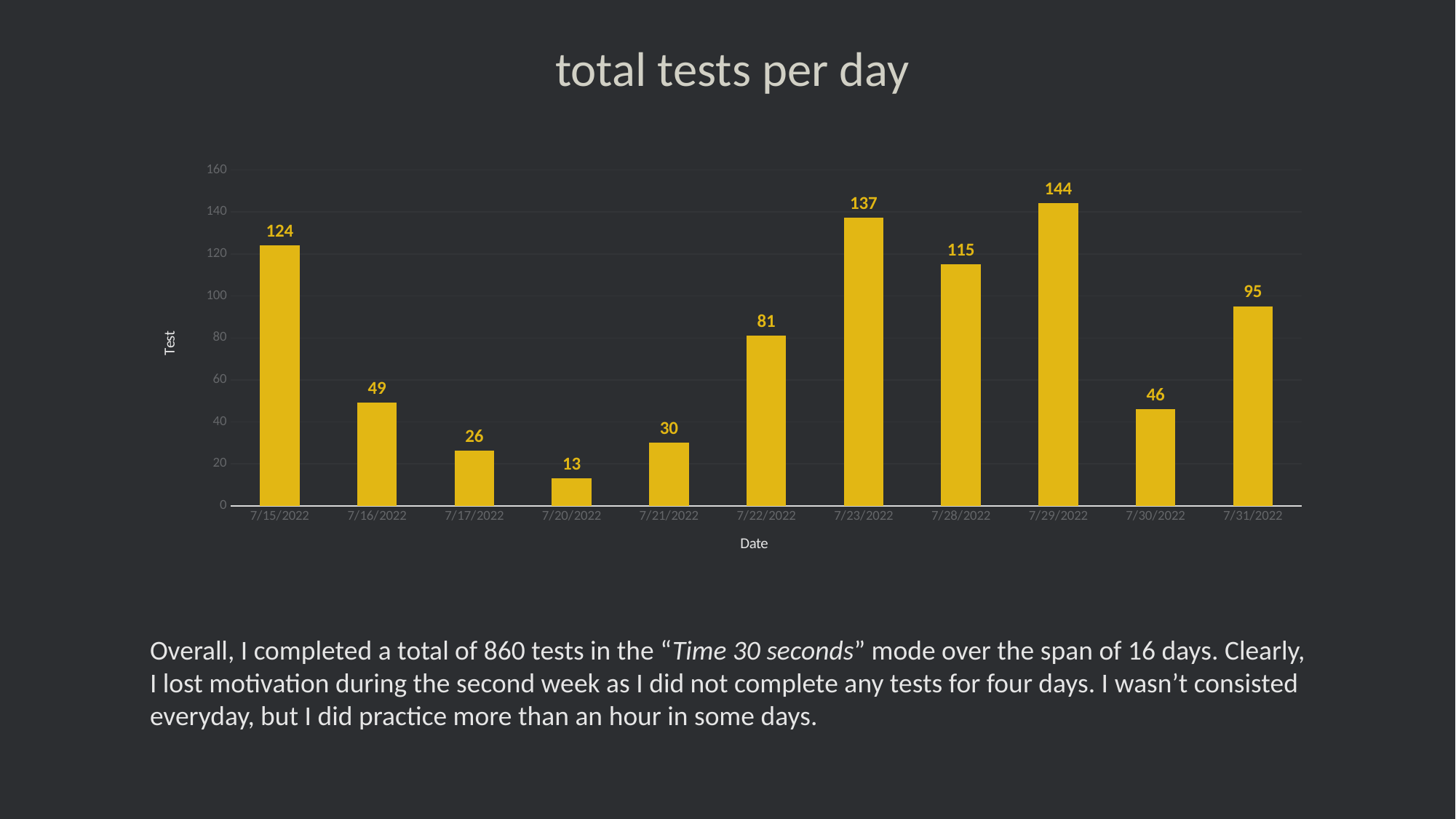

total tests per day

### Chart

| Category | Total |
|---|---|
| 7/15/2022 | 124.0 |
| 7/16/2022 | 49.0 |
| 7/17/2022 | 26.0 |
| 7/20/2022 | 13.0 |
| 7/21/2022 | 30.0 |
| 7/22/2022 | 81.0 |
| 7/23/2022 | 137.0 |
| 7/28/2022 | 115.0 |
| 7/29/2022 | 144.0 |
| 7/30/2022 | 46.0 |
| 7/31/2022 | 95.0 |
Overall, I completed a total of 860 tests in the “Time 30 seconds” mode over the span of 16 days. Clearly, I lost motivation during the second week as I did not complete any tests for four days. I wasn’t consisted everyday, but I did practice more than an hour in some days.